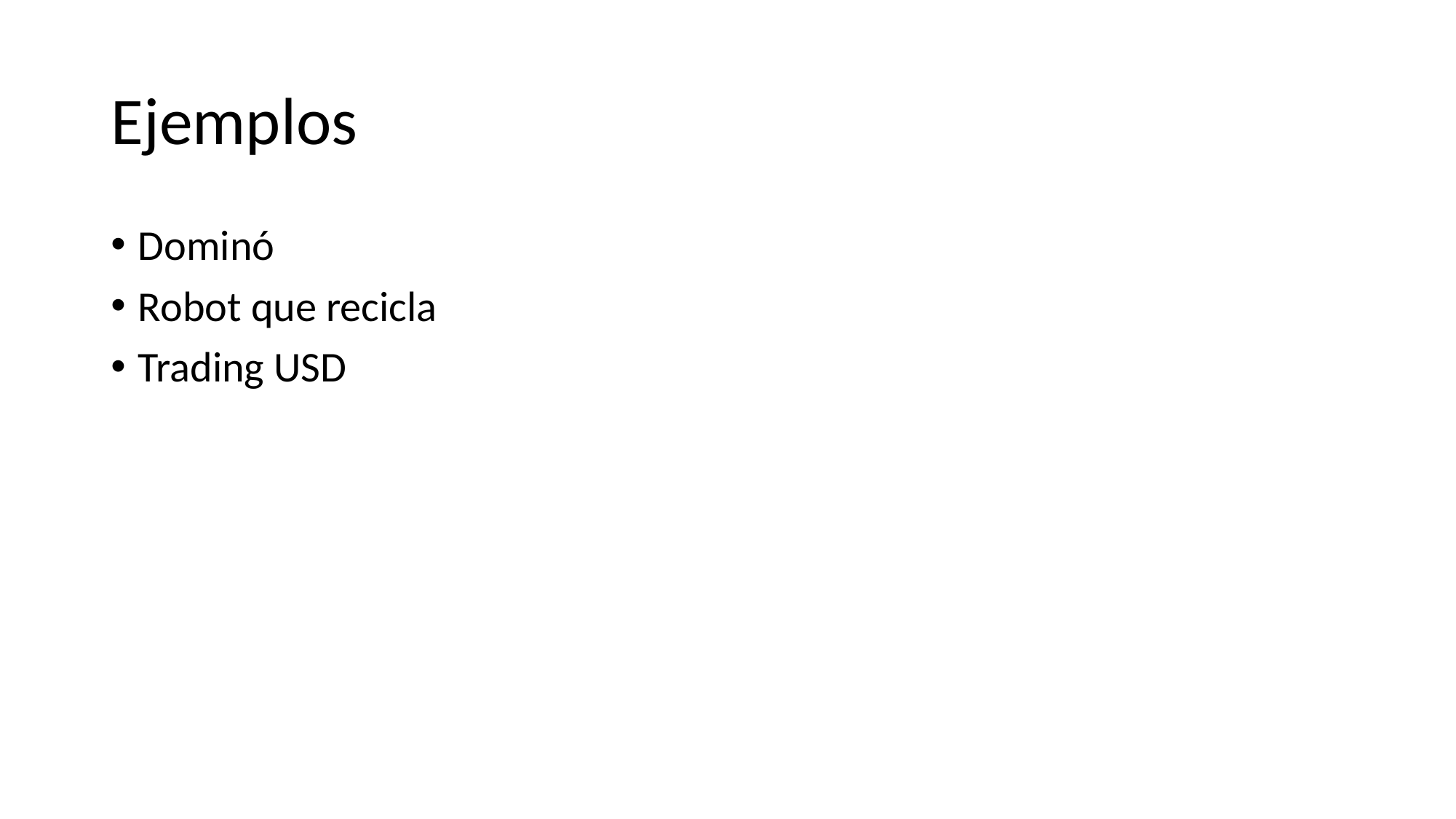

# Ejemplos
Dominó
Robot que recicla
Trading USD